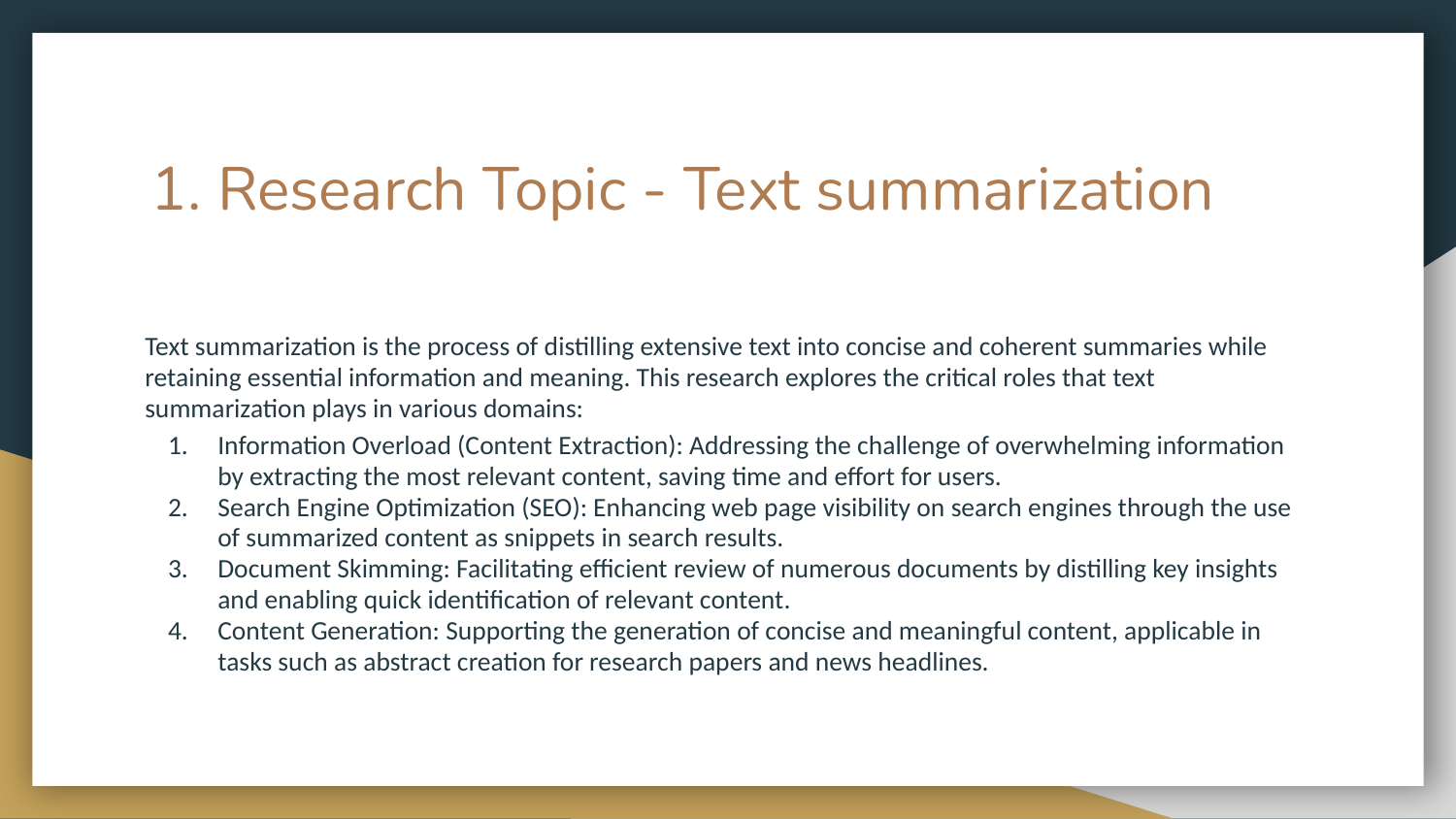

# Research Topic - Text summarization
Text summarization is the process of distilling extensive text into concise and coherent summaries while retaining essential information and meaning. This research explores the critical roles that text summarization plays in various domains:
Information Overload (Content Extraction): Addressing the challenge of overwhelming information by extracting the most relevant content, saving time and effort for users.
Search Engine Optimization (SEO): Enhancing web page visibility on search engines through the use of summarized content as snippets in search results.
Document Skimming: Facilitating efficient review of numerous documents by distilling key insights and enabling quick identification of relevant content.
Content Generation: Supporting the generation of concise and meaningful content, applicable in tasks such as abstract creation for research papers and news headlines.